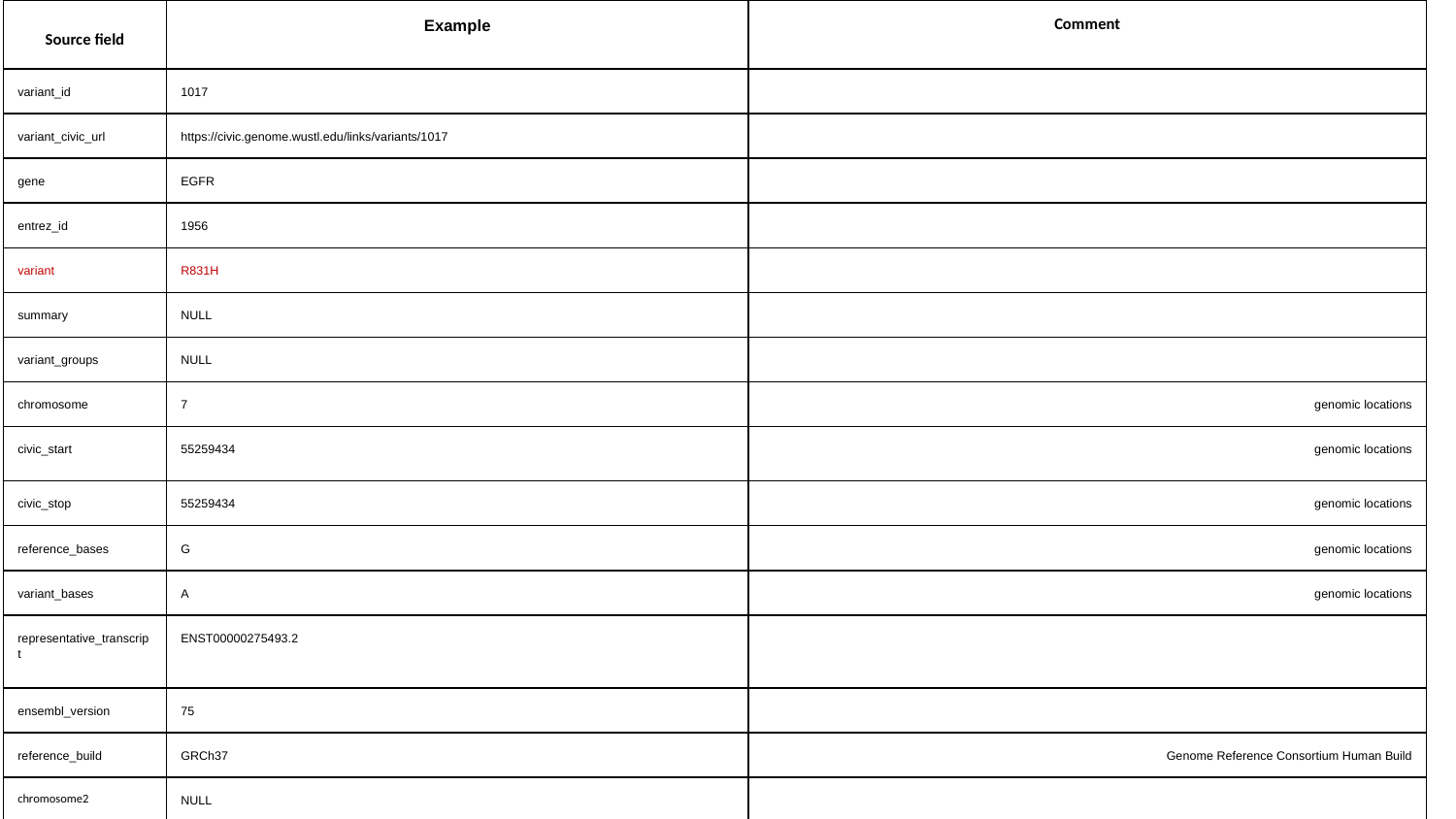

| Source field | Example | Comment |
| --- | --- | --- |
| variant\_id | 1017 |  |
| variant\_civic\_url | https://civic.genome.wustl.edu/links/variants/1017 |  |
| gene | EGFR |  |
| entrez\_id | 1956 |  |
| variant | R831H |  |
| summary | NULL |  |
| variant\_groups | NULL |  |
| chromosome | 7 | genomic locations |
| civic\_start | 55259434 | genomic locations |
| civic\_stop | 55259434 | genomic locations |
| reference\_bases | G | genomic locations |
| variant\_bases | A | genomic locations |
| representative\_transcript | ENST00000275493.2 |  |
| ensembl\_version | 75 |  |
| reference\_build | GRCh37 | Genome Reference Consortium Human Build |
| chromosome2 | NULL |  |